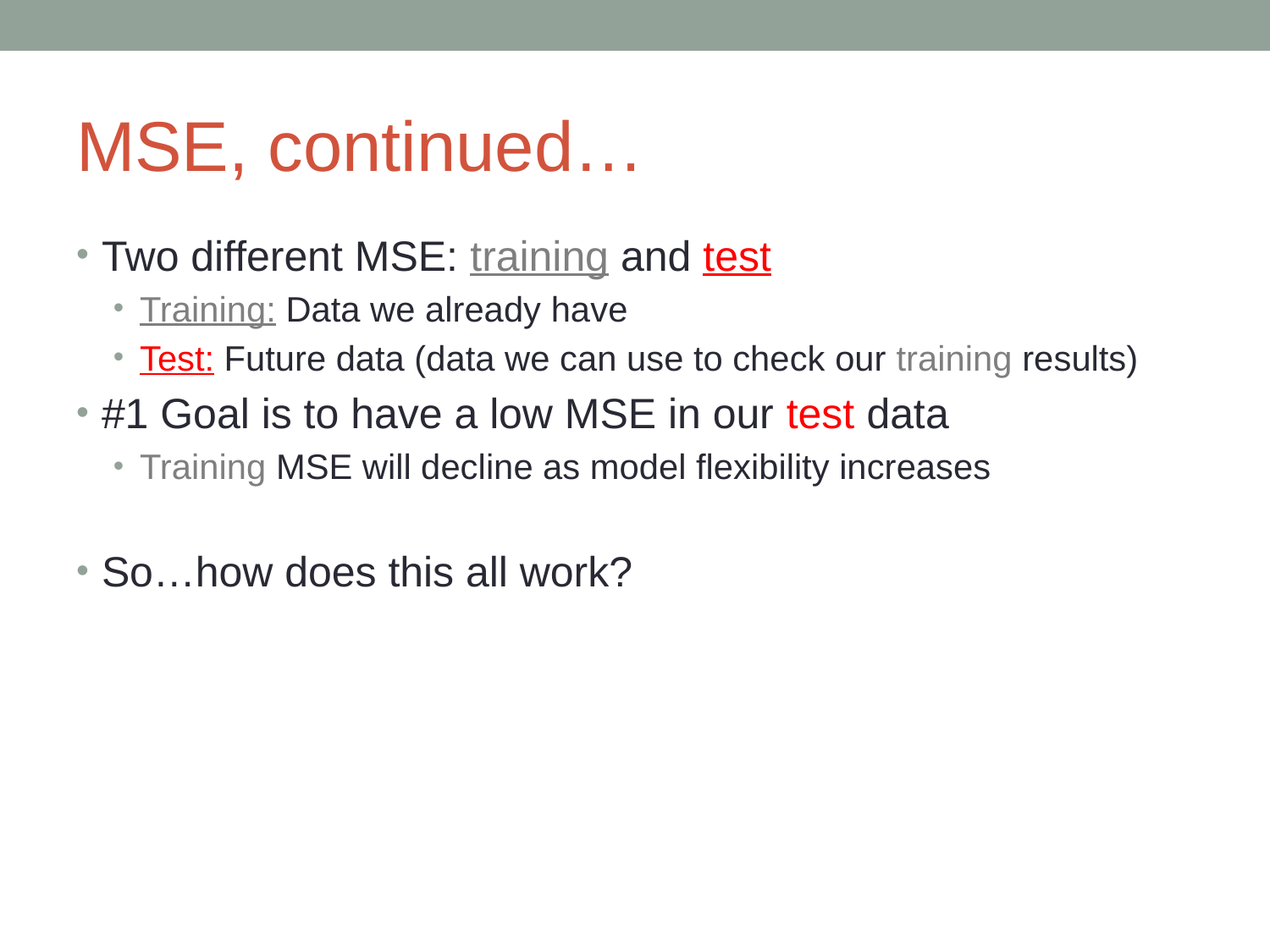

# MSE, continued…
Two different MSE: training and test
Training: Data we already have
Test: Future data (data we can use to check our training results)
#1 Goal is to have a low MSE in our test data
Training MSE will decline as model flexibility increases

So…how does this all work?